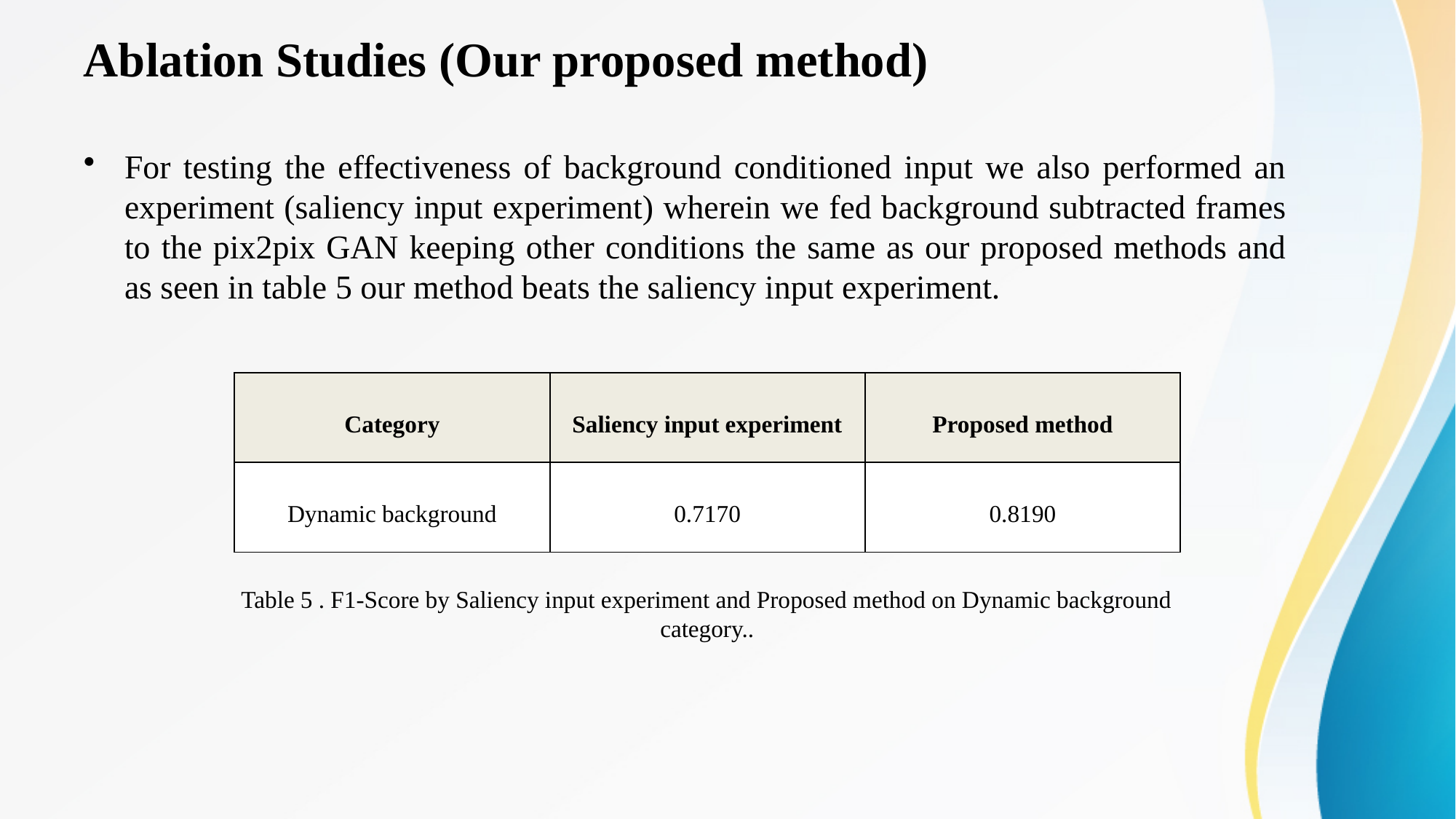

# Ablation Studies (Our proposed method)
For testing the effectiveness of background conditioned input we also performed an experiment (saliency input experiment) wherein we fed background subtracted frames to the pix2pix GAN keeping other conditions the same as our proposed methods and as seen in table 5 our method beats the saliency input experiment.
| Category | Saliency input experiment | Proposed method |
| --- | --- | --- |
| Dynamic background | 0.7170 | 0.8190 |
Table 5 . F1-Score by Saliency input experiment and Proposed method on Dynamic background category..